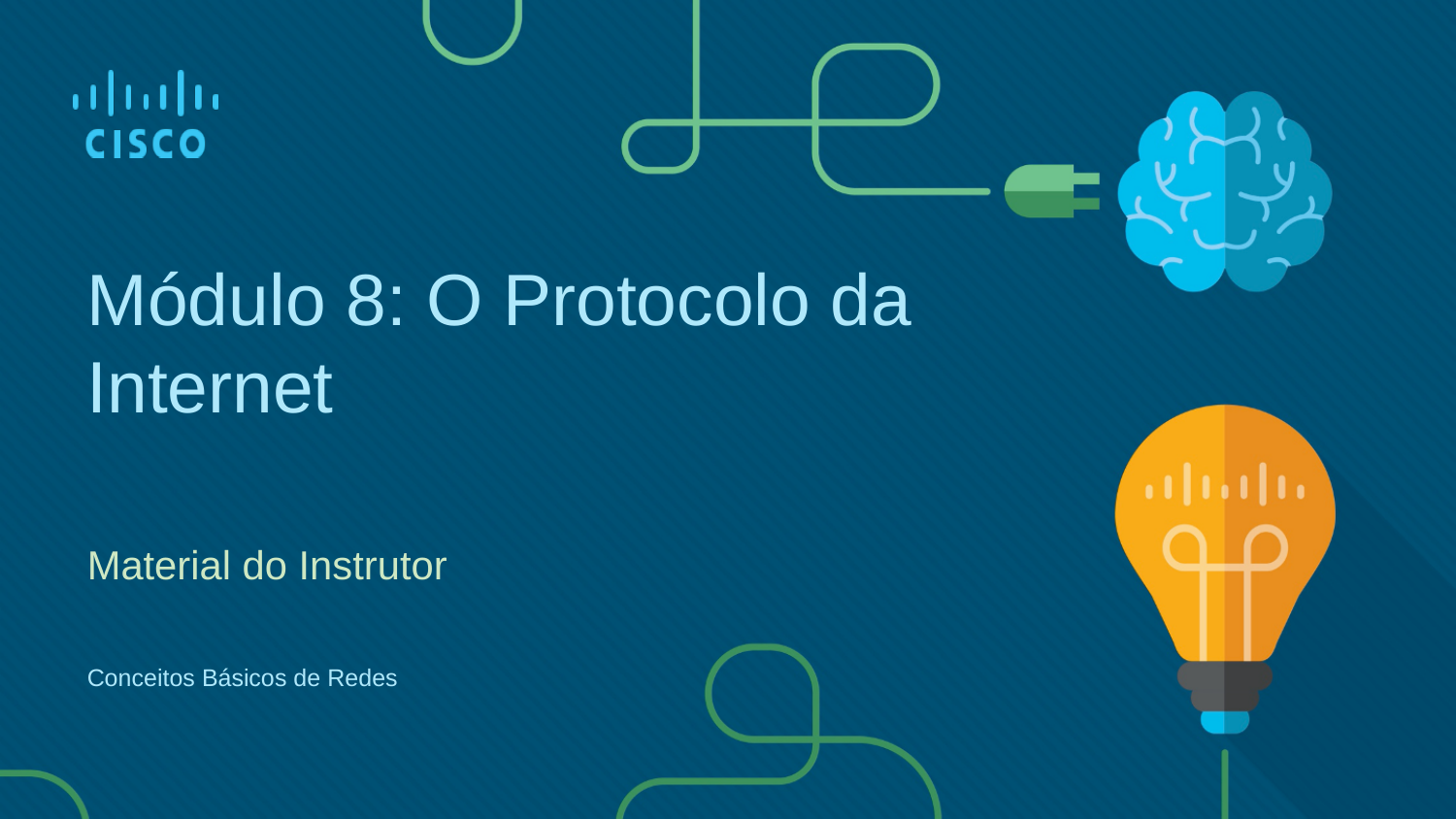

Módulo 8: O Protocolo da Internet
Material do Instrutor
Conceitos Básicos de Redes